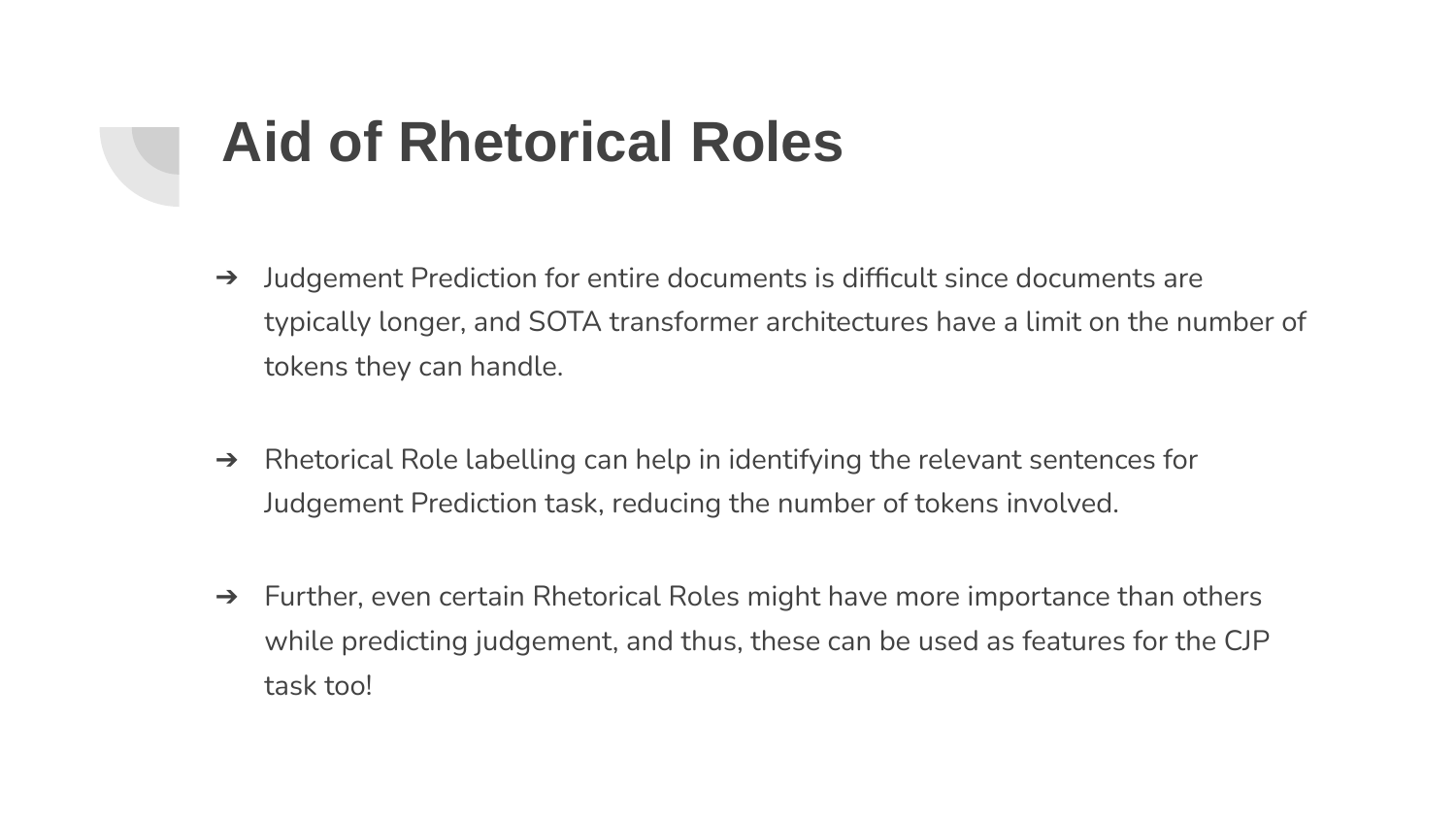

# Aid of Rhetorical Roles
Judgement Prediction for entire documents is difficult since documents are typically longer, and SOTA transformer architectures have a limit on the number of tokens they can handle.

Rhetorical Role labelling can help in identifying the relevant sentences for Judgement Prediction task, reducing the number of tokens involved.

Further, even certain Rhetorical Roles might have more importance than others while predicting judgement, and thus, these can be used as features for the CJP task too!